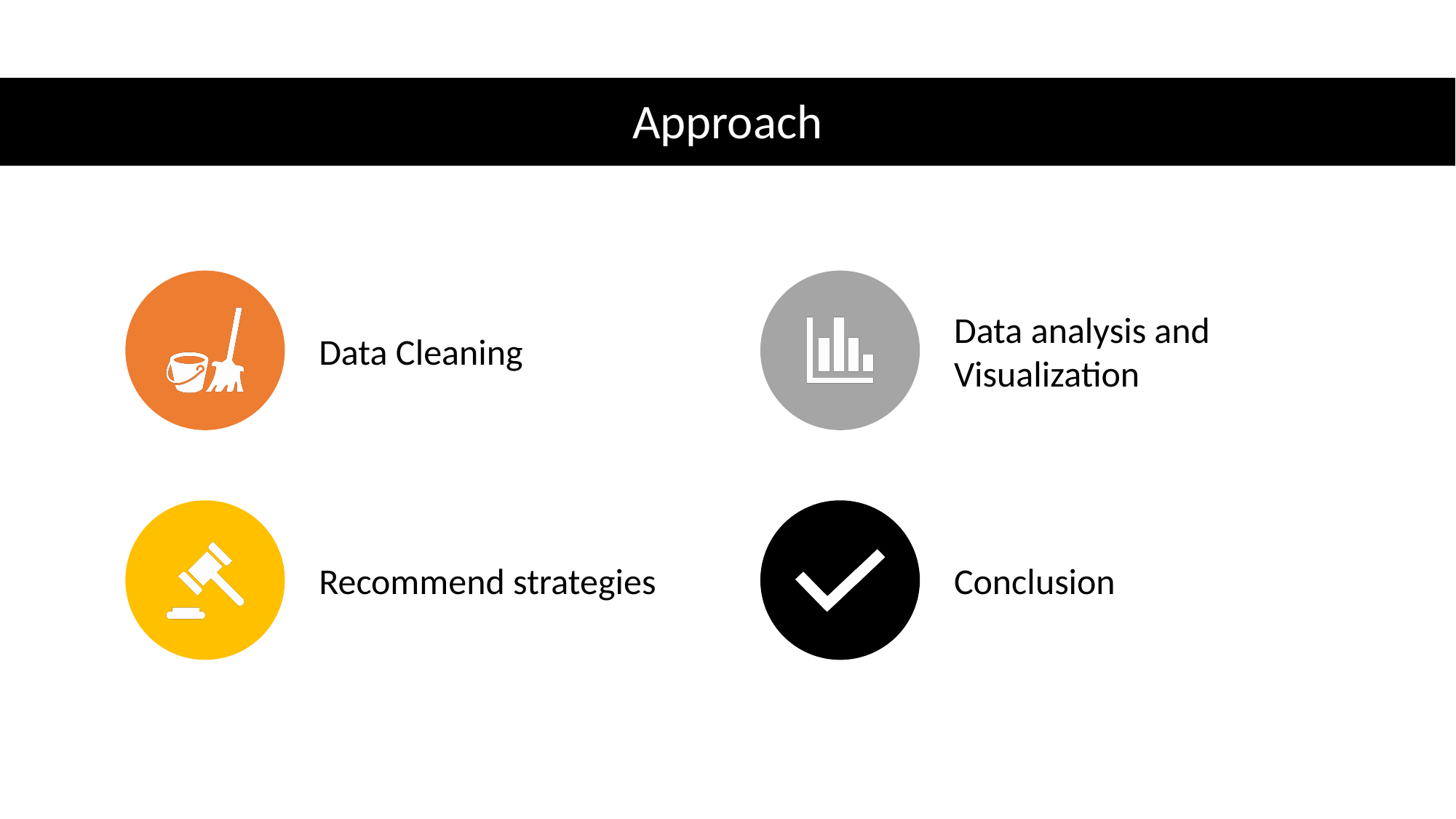

# Approach
Data Cleaning
Data analysis and Visualization
Recommend strategies
Conclusion